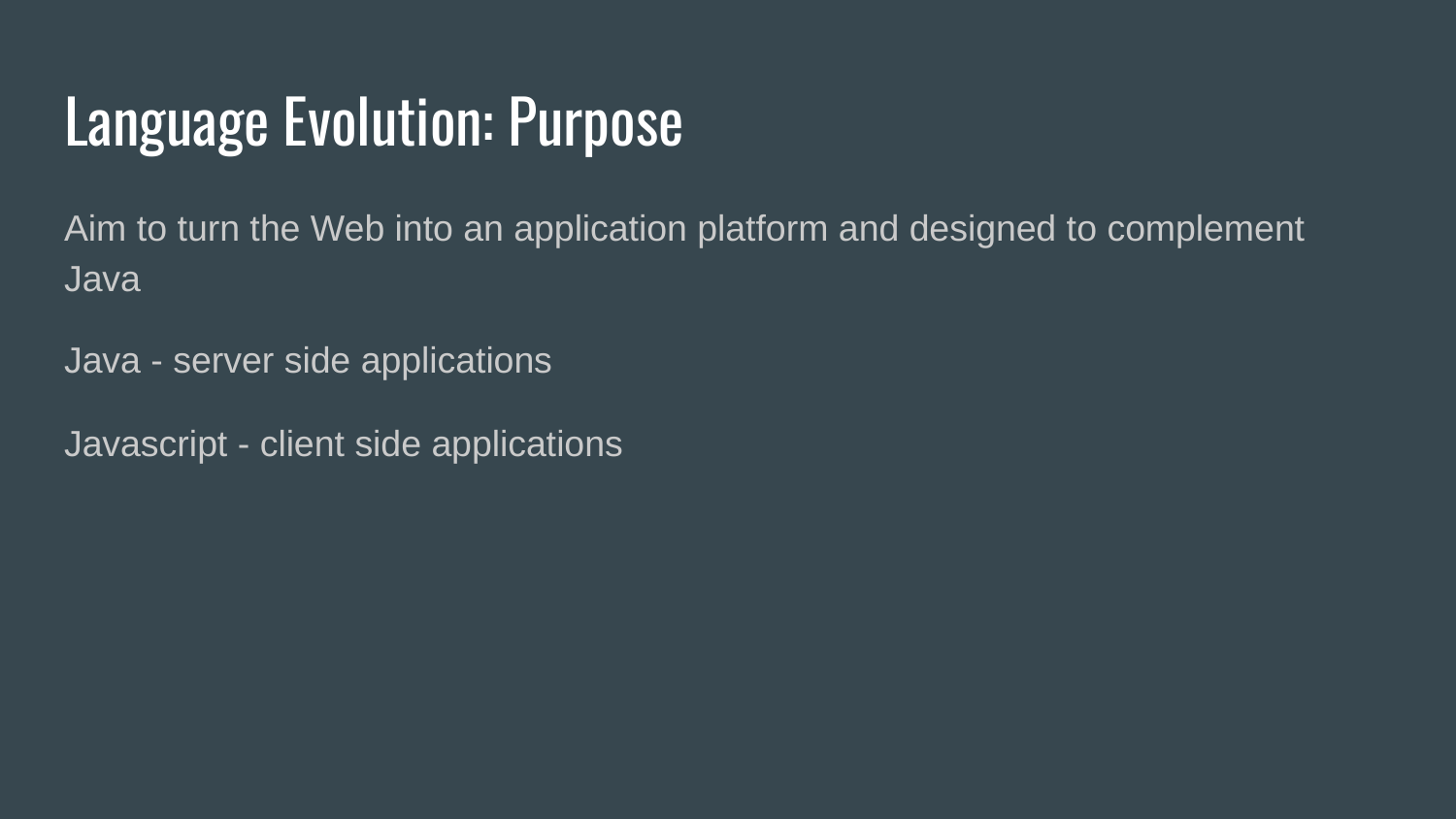

# Language Evolution: Purpose
Aim to turn the Web into an application platform and designed to complement Java
Java - server side applications
Javascript - client side applications